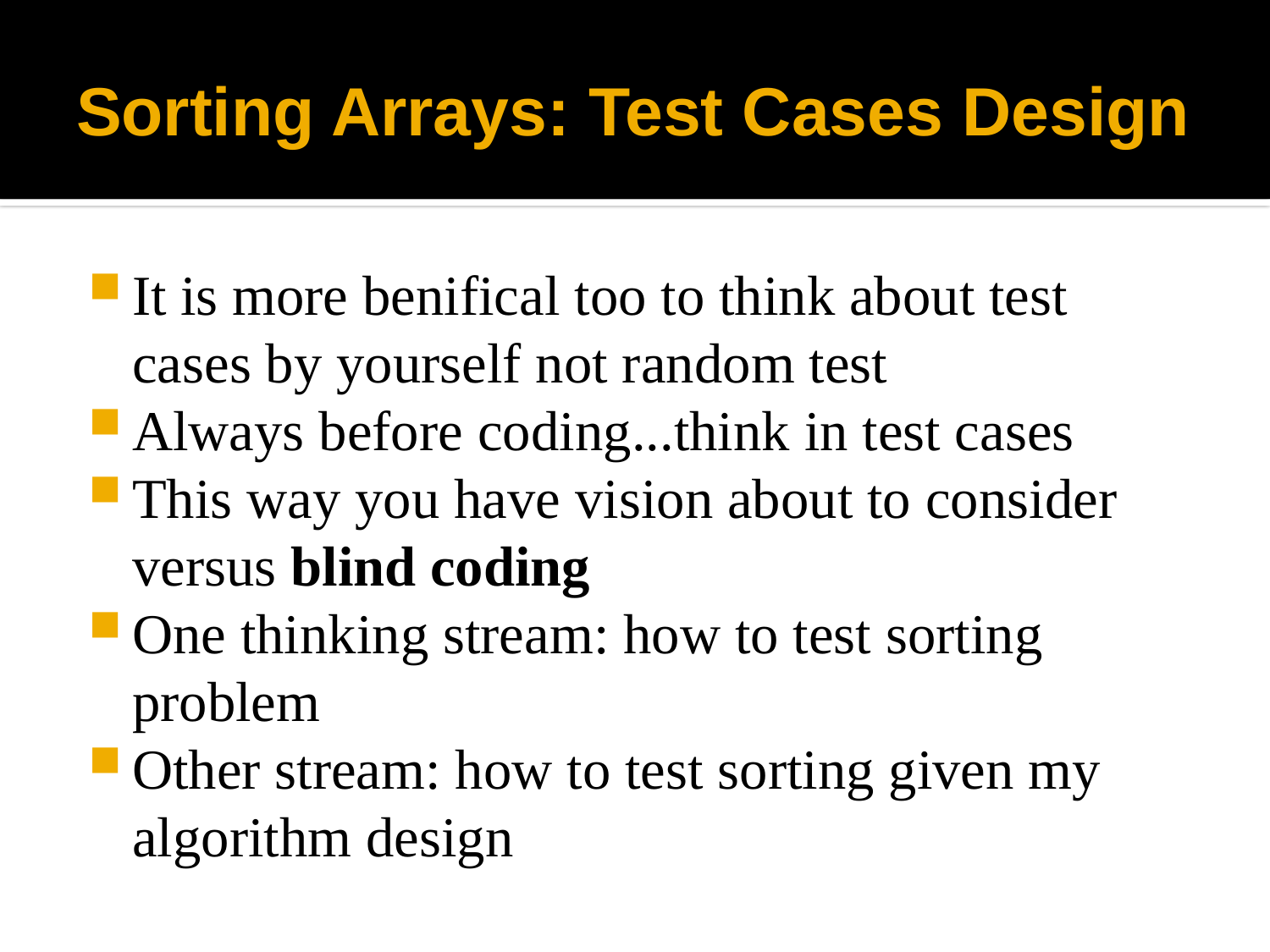

# Sorting Arrays: Test Cases Design
It is more benifical too to think about test cases by yourself not random test
Always before coding...think in test cases
This way you have vision about to consider versus blind coding
One thinking stream: how to test sorting problem
Other stream: how to test sorting given my algorithm design